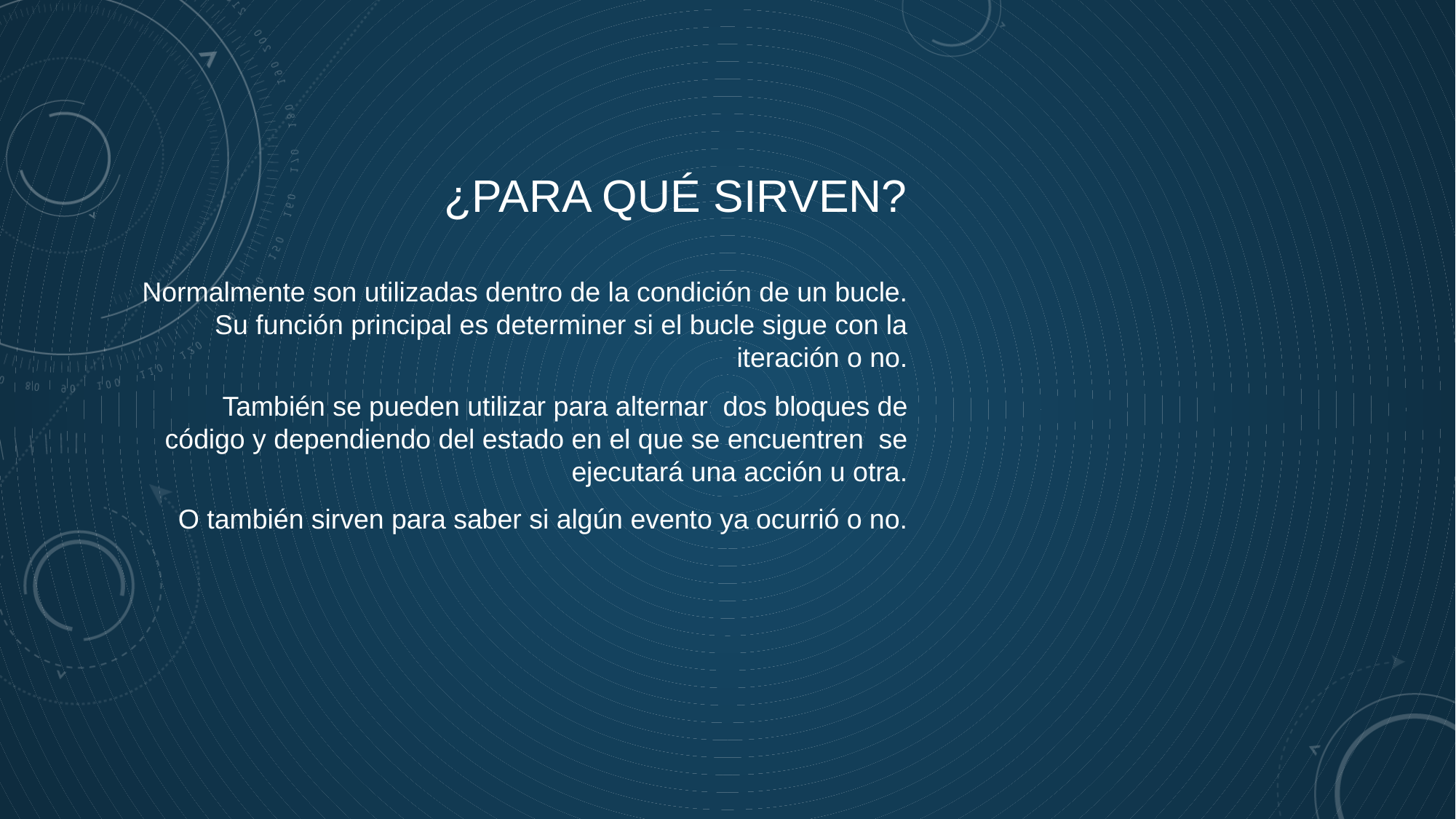

# ¿Para qué sirven?
Normalmente son utilizadas dentro de la condición de un bucle. Su función principal es determiner si el bucle sigue con la iteración o no.
También se pueden utilizar para alternar  dos bloques de código y dependiendo del estado en el que se encuentren  se ejecutará una acción u otra.
O también sirven para saber si algún evento ya ocurrió o no.